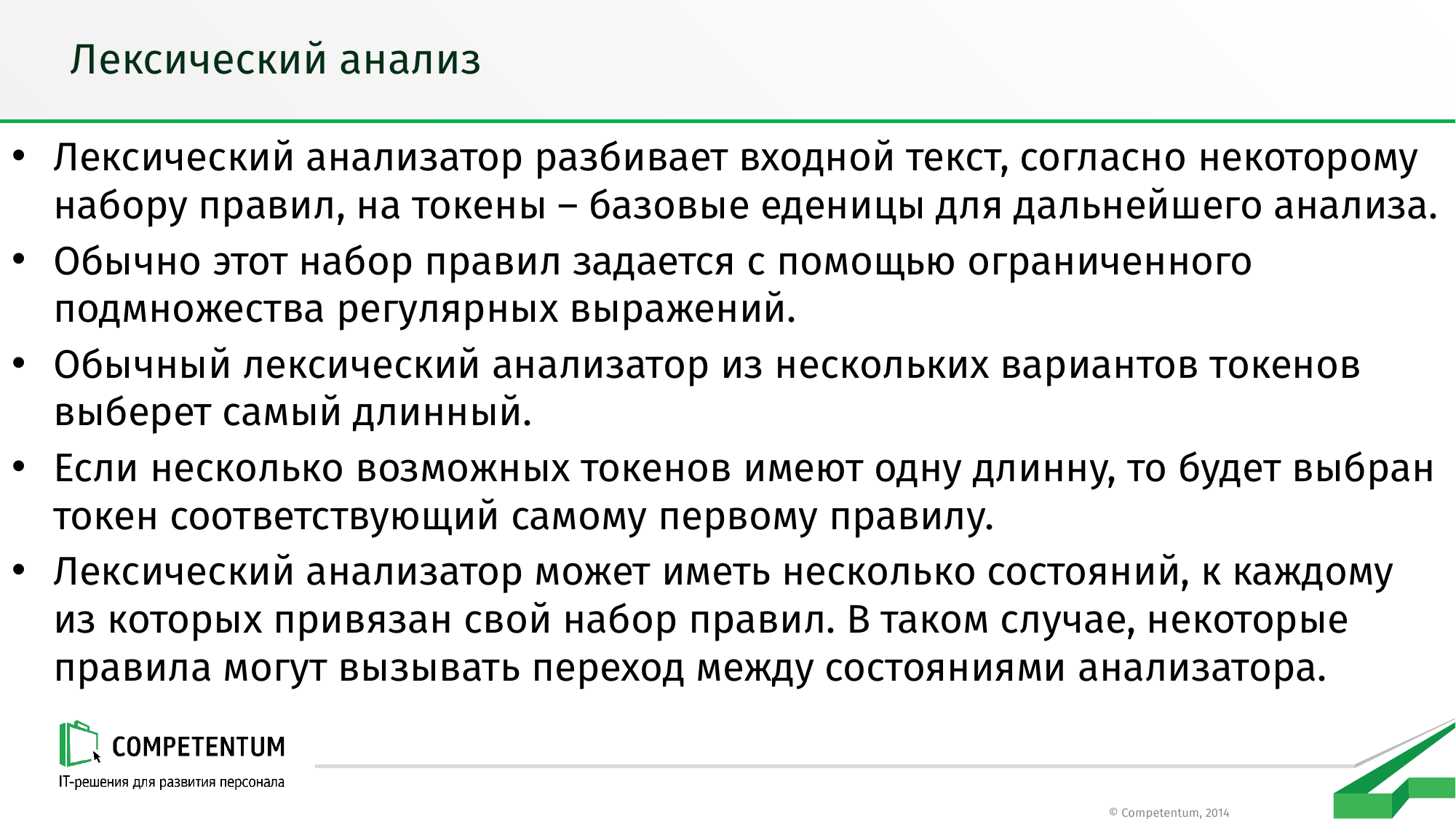

# Лексический анализ
Лексический анализатор разбивает входной текст, согласно некоторому набору правил, на токены – базовые еденицы для дальнейшего анализа.
Обычно этот набор правил задается с помощью ограниченного подмножества регулярных выражений.
Обычный лексический анализатор из нескольких вариантов токенов выберет самый длинный.
Если несколько возможных токенов имеют одну длинну, то будет выбран токен соответствующий самому первому правилу.
Лексический анализатор может иметь несколько состояний, к каждому из которых привязан свой набор правил. В таком случае, некоторые правила могут вызывать переход между состояниями анализатора.